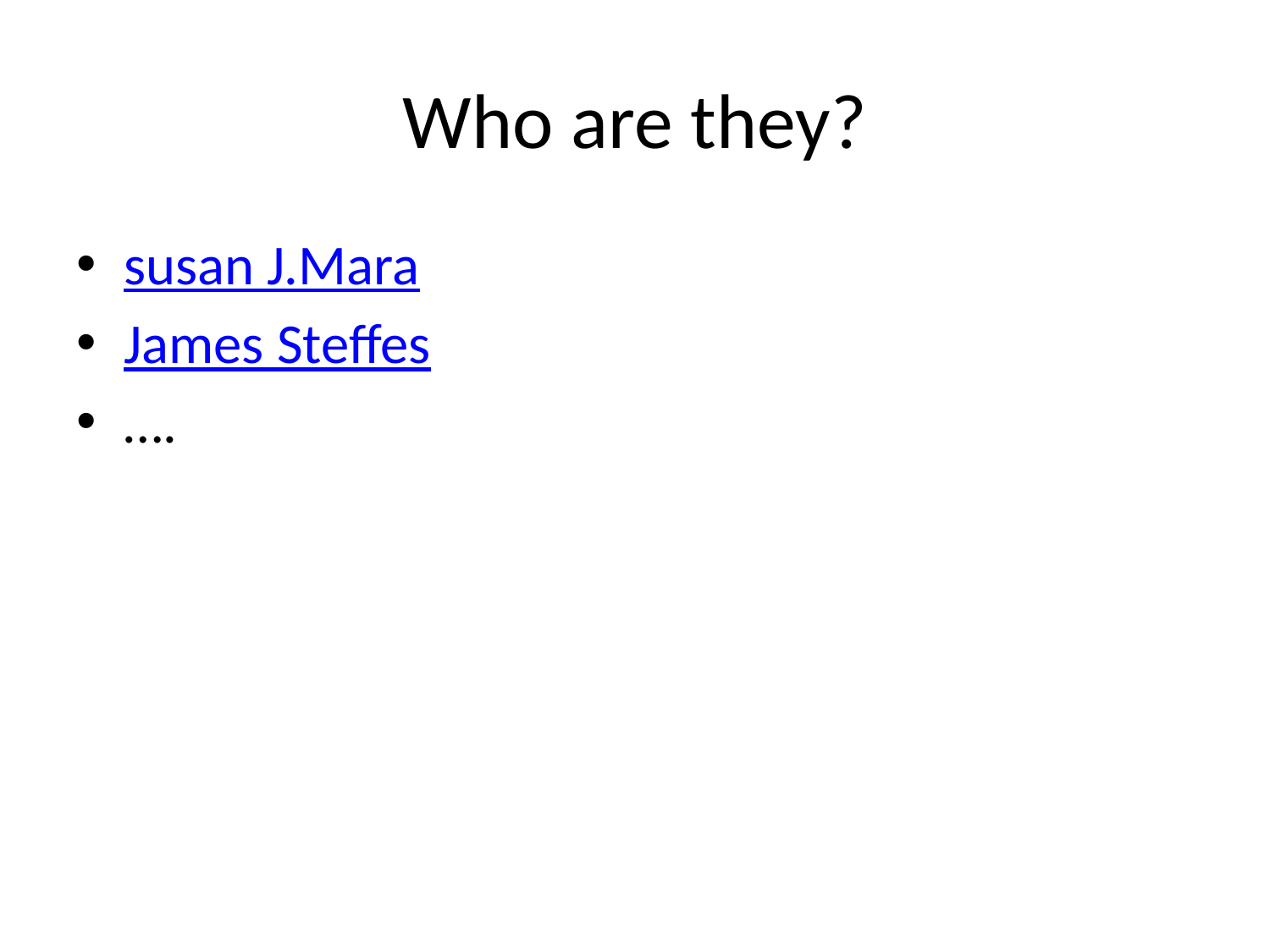

# Who are they?
susan J.Mara
James Steffes
….